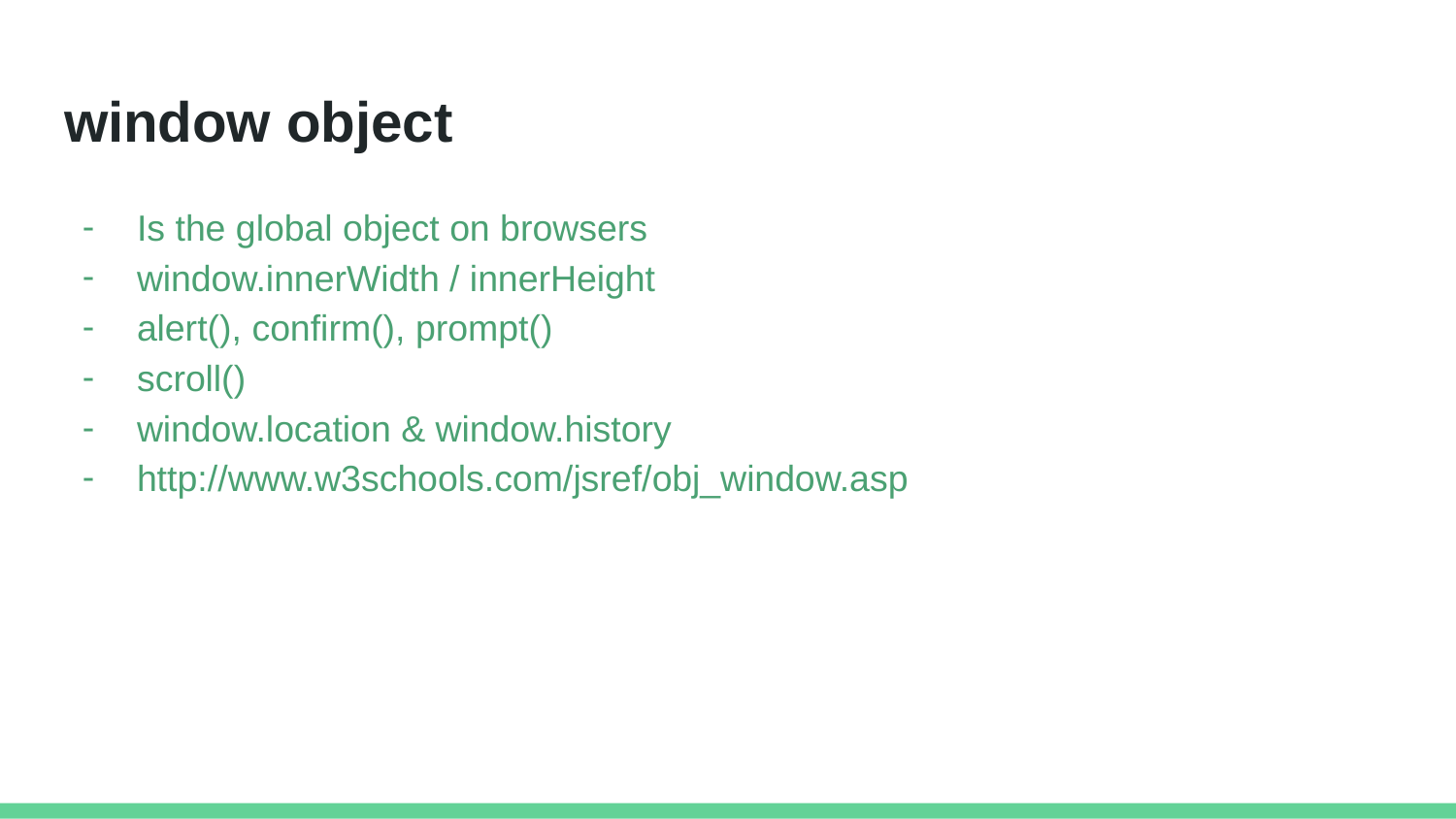

# window object
Is the global object on browsers
window.innerWidth / innerHeight
alert(), confirm(), prompt()
scroll()
window.location & window.history
http://www.w3schools.com/jsref/obj_window.asp